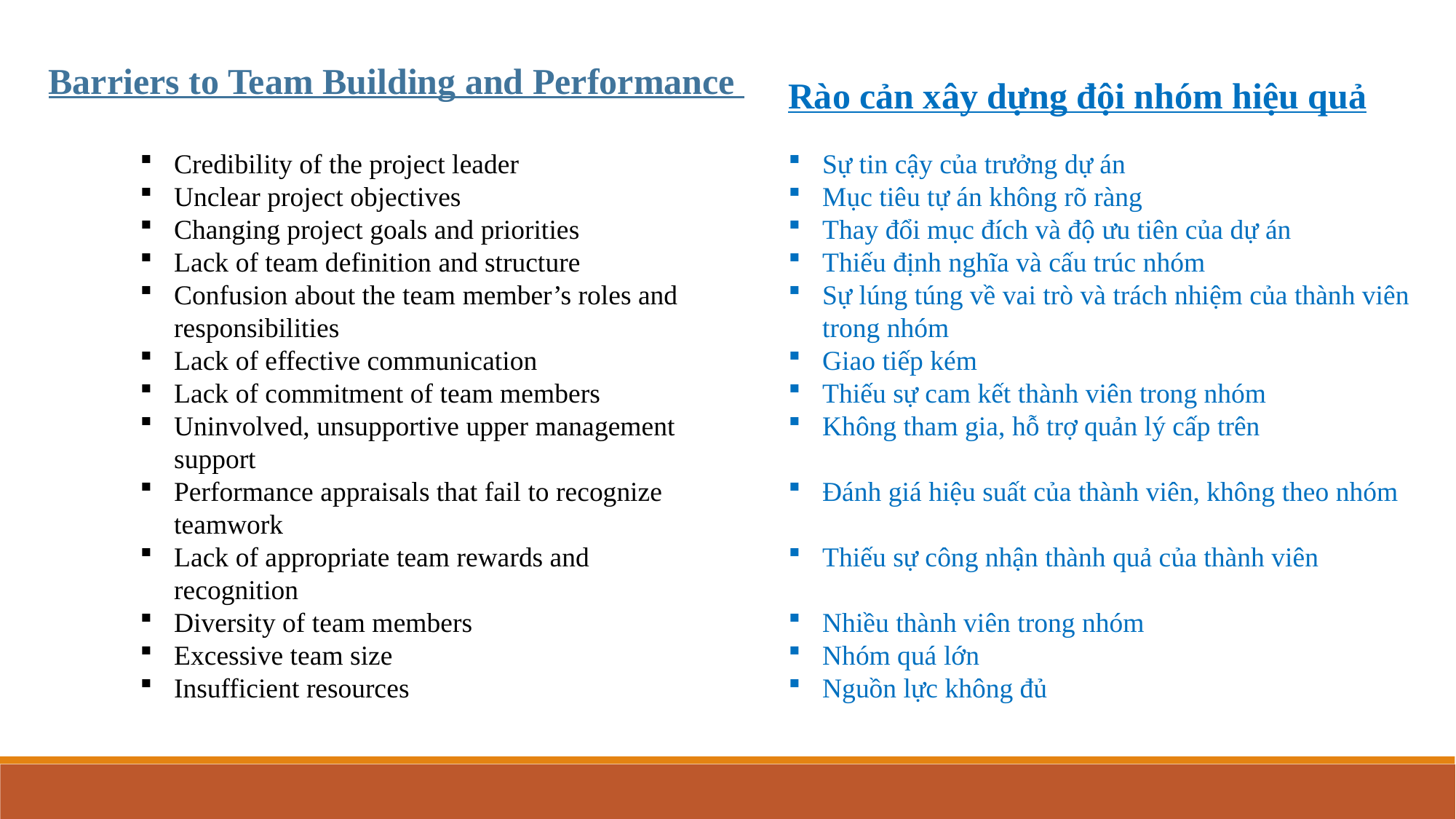

Barriers to Team Building and Performance
Rào cản xây dựng đội nhóm hiệu quả
Credibility of the project leader
Unclear project objectives
Changing project goals and priorities
Lack of team definition and structure
Confusion about the team member’s roles and responsibilities
Lack of effective communication
Lack of commitment of team members
Uninvolved, unsupportive upper management support
Performance appraisals that fail to recognize teamwork
Lack of appropriate team rewards and recognition
Diversity of team members
Excessive team size
Insufficient resources
Sự tin cậy của trưởng dự án
Mục tiêu tự án không rõ ràng
Thay đổi mục đích và độ ưu tiên của dự án
Thiếu định nghĩa và cấu trúc nhóm
Sự lúng túng về vai trò và trách nhiệm của thành viên trong nhóm
Giao tiếp kém
Thiếu sự cam kết thành viên trong nhóm
Không tham gia, hỗ trợ quản lý cấp trên

Đánh giá hiệu suất của thành viên, không theo nhóm

Thiếu sự công nhận thành quả của thành viên

Nhiều thành viên trong nhóm
Nhóm quá lớn
Nguồn lực không đủ